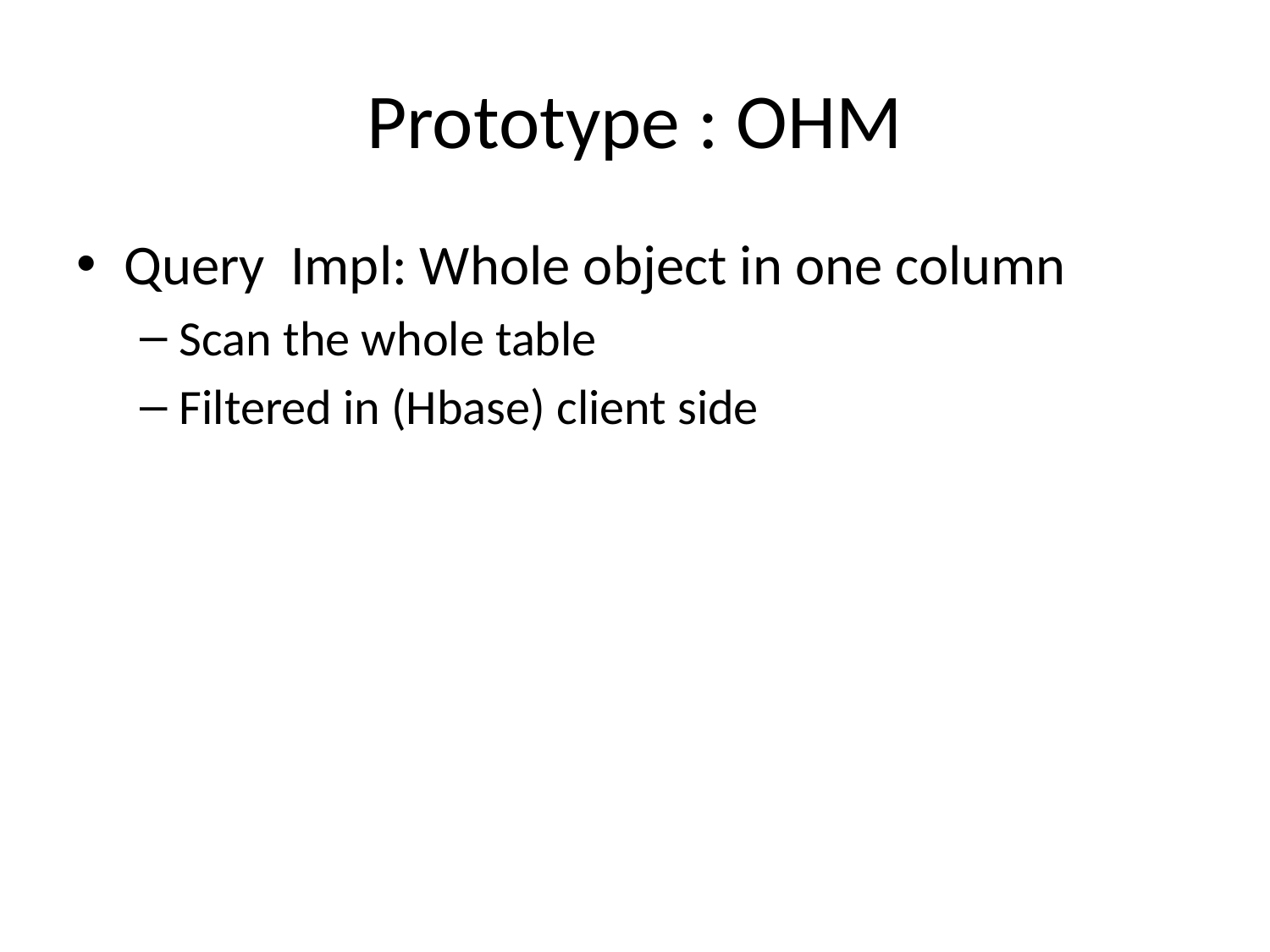

# Prototype : OHM
Query  Impl: Whole object in one column
Scan the whole table
Filtered in (Hbase) client side